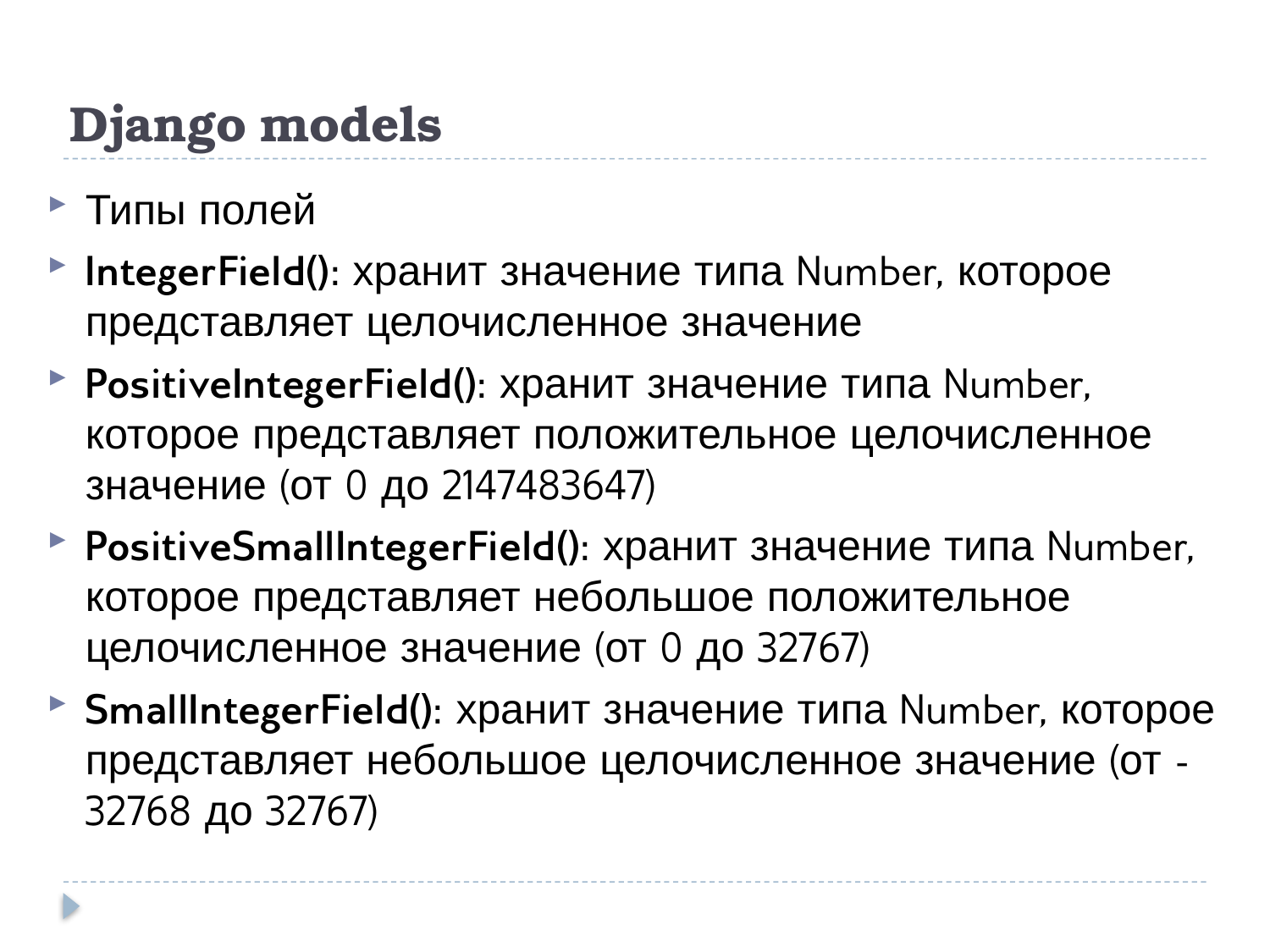

# Django models
Типы полей
IntegerField(): хранит значение типа Number, которое представляет целочисленное значение
PositiveIntegerField(): хранит значение типа Number, которое представляет положительное целочисленное значение (от 0 до 2147483647)
PositiveSmallIntegerField(): хранит значение типа Number, которое представляет небольшое положительное целочисленное значение (от 0 до 32767)
SmallIntegerField(): хранит значение типа Number, которое представляет небольшое целочисленное значение (от -32768 до 32767)